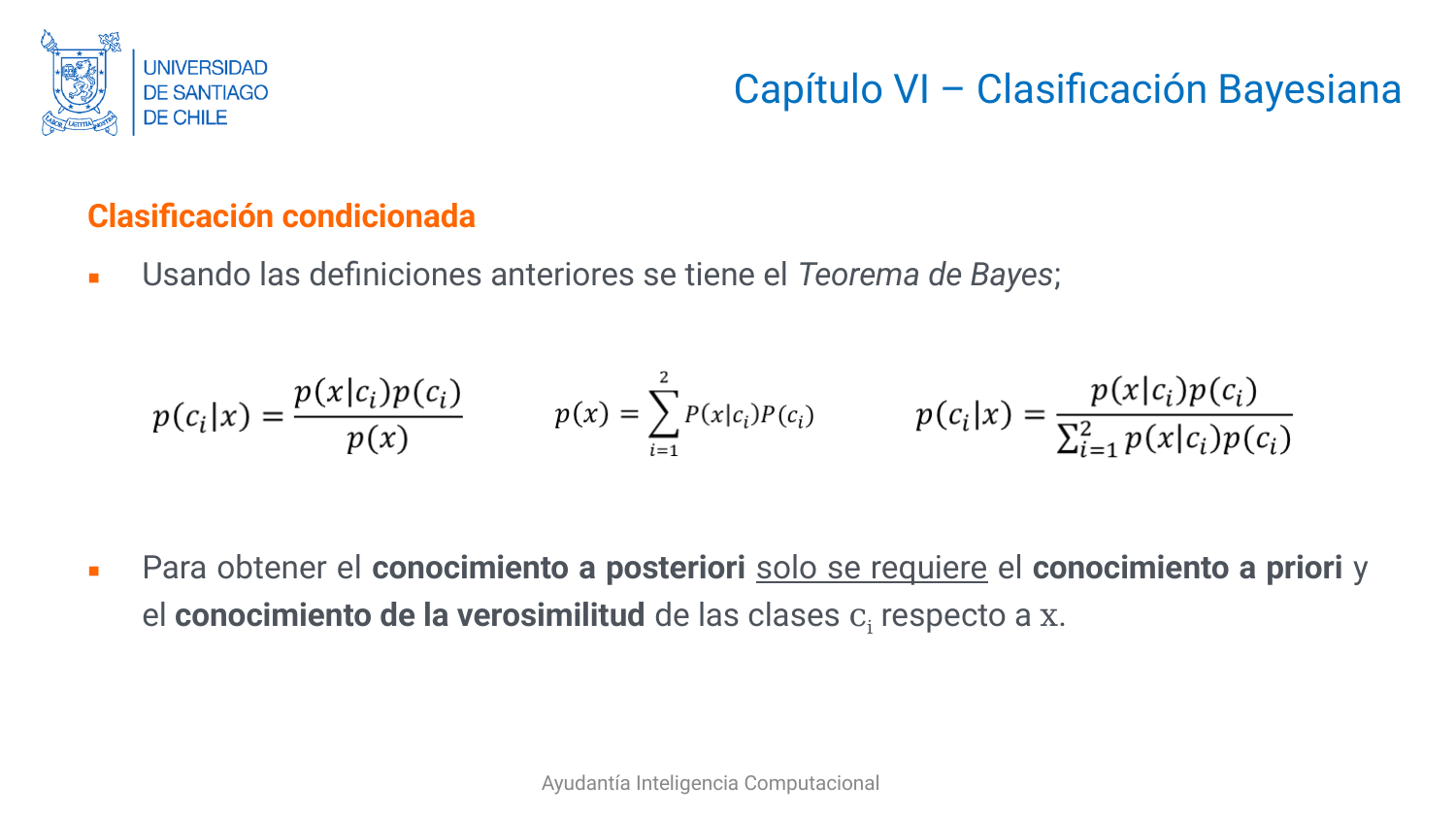

# Capítulo VI – Clasificación Bayesiana
Clasificación condicionada
Usando las definiciones anteriores se tiene el Teorema de Bayes;

Para obtener el conocimiento a posteriori solo se requiere el conocimiento a priori y el conocimiento de la verosimilitud de las clases ci respecto a x.

Ayudantía Inteligencia Computacional